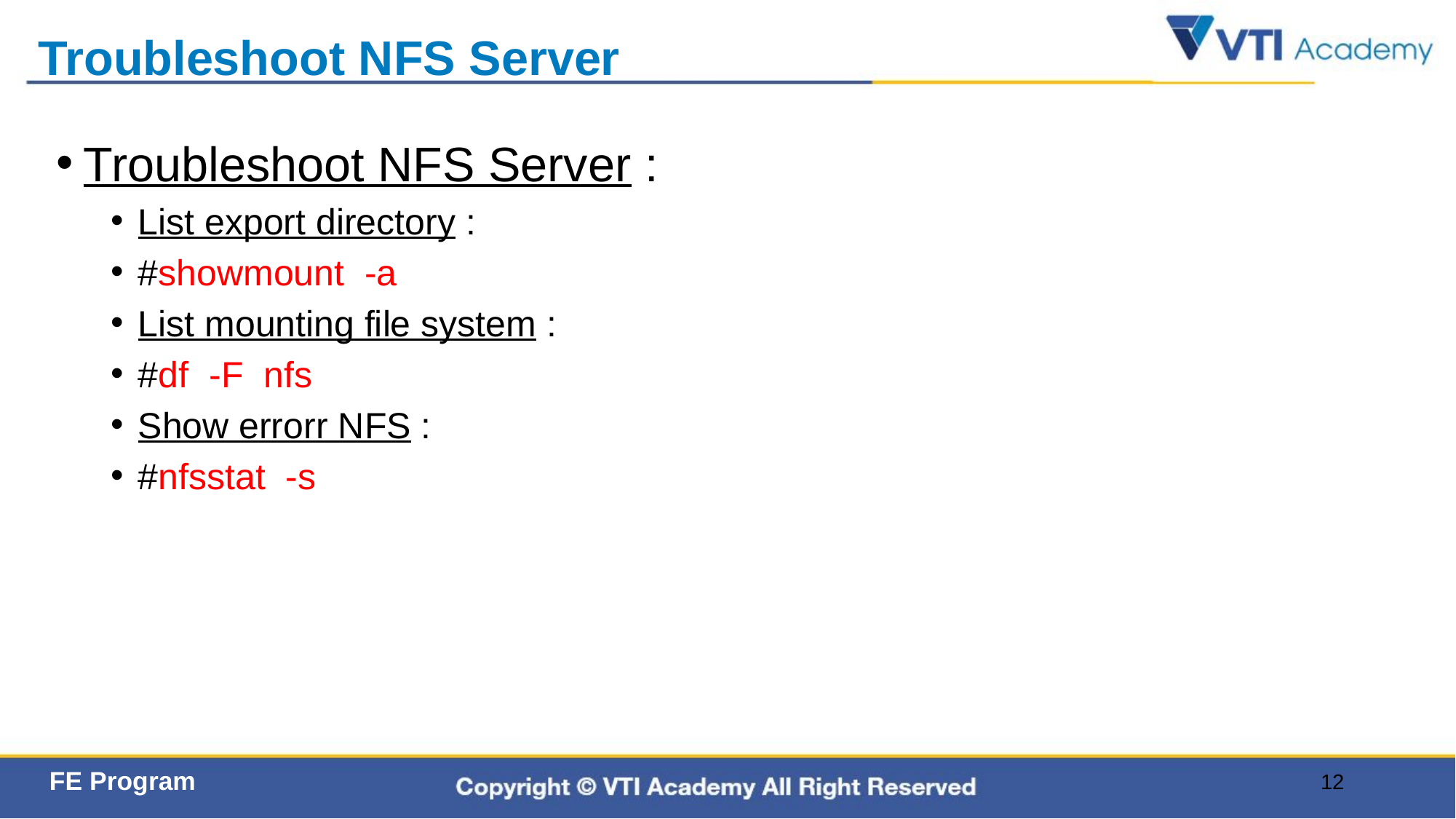

# Troubleshoot NFS Server
Troubleshoot NFS Server :
List export directory :
#showmount  -a
List mounting file system :
#df  -F  nfs
Show errorr NFS :
#nfsstat  -s
12